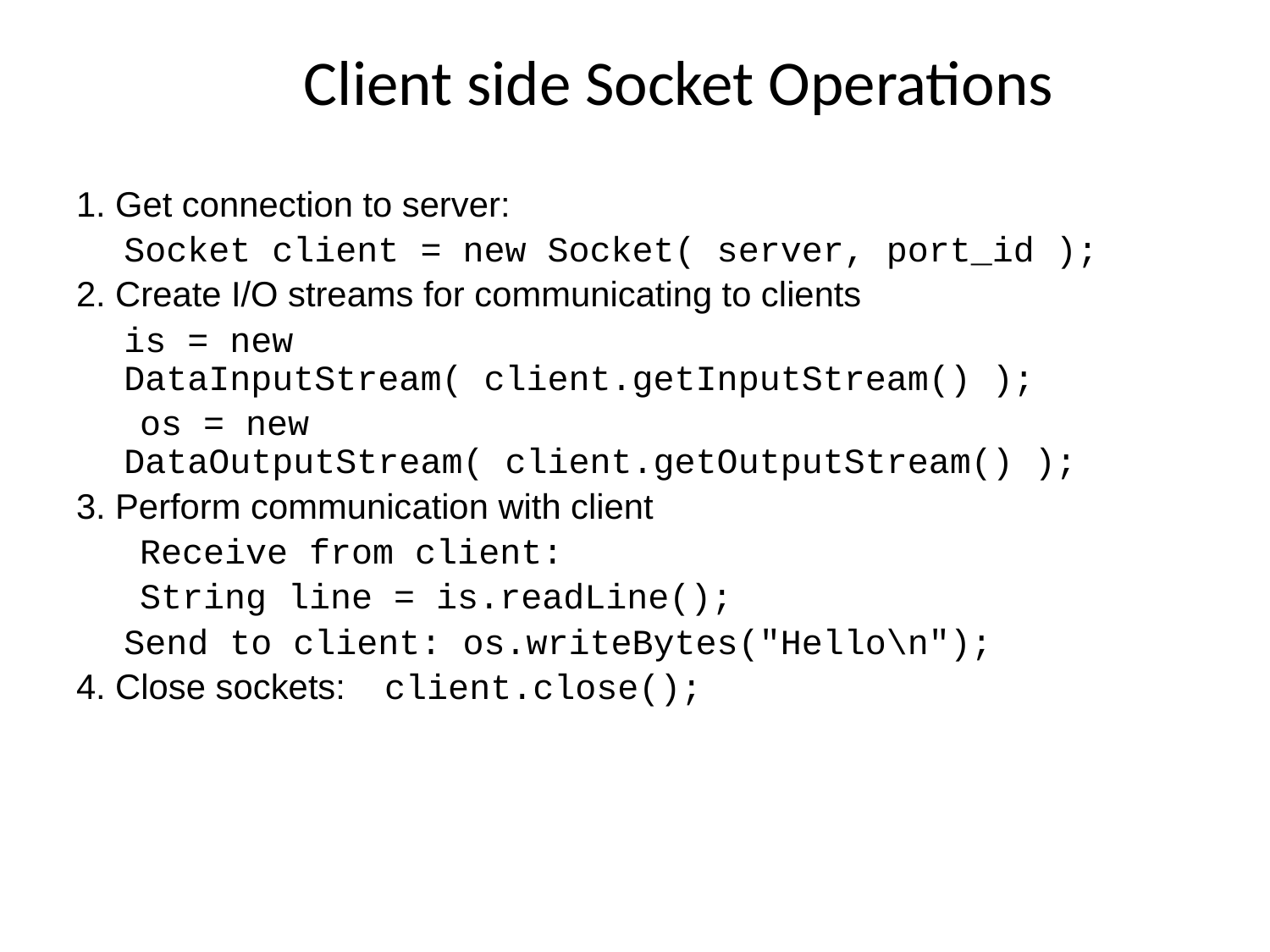

# Client side Socket Operations
1. Get connection to server:
	Socket client = new Socket( server, port_id );
2. Create I/O streams for communicating to clients
	is = new DataInputStream( client.getInputStream() );
   os = new DataOutputStream( client.getOutputStream() );
3. Perform communication with client
   Receive from client:
   String line = is.readLine();
	Send to client: os.writeBytes("Hello\n");
4. Close sockets:    client.close();